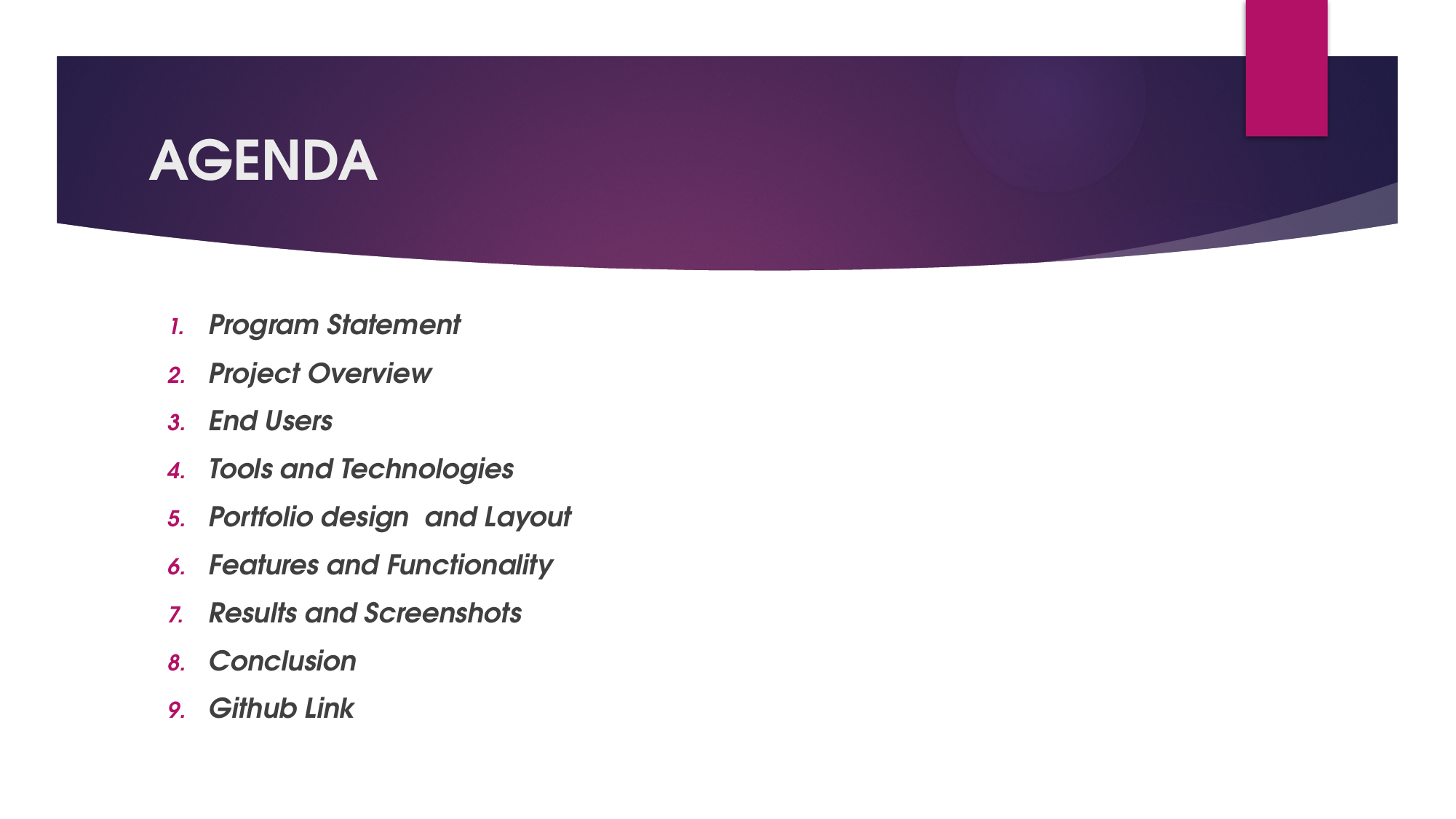

# AGENDA
Program Statement
Project Overview
End Users
Tools and Technologies
Portfolio design  and Layout
Features and Functionality
Results and Screenshots
Conclusion
Github Link